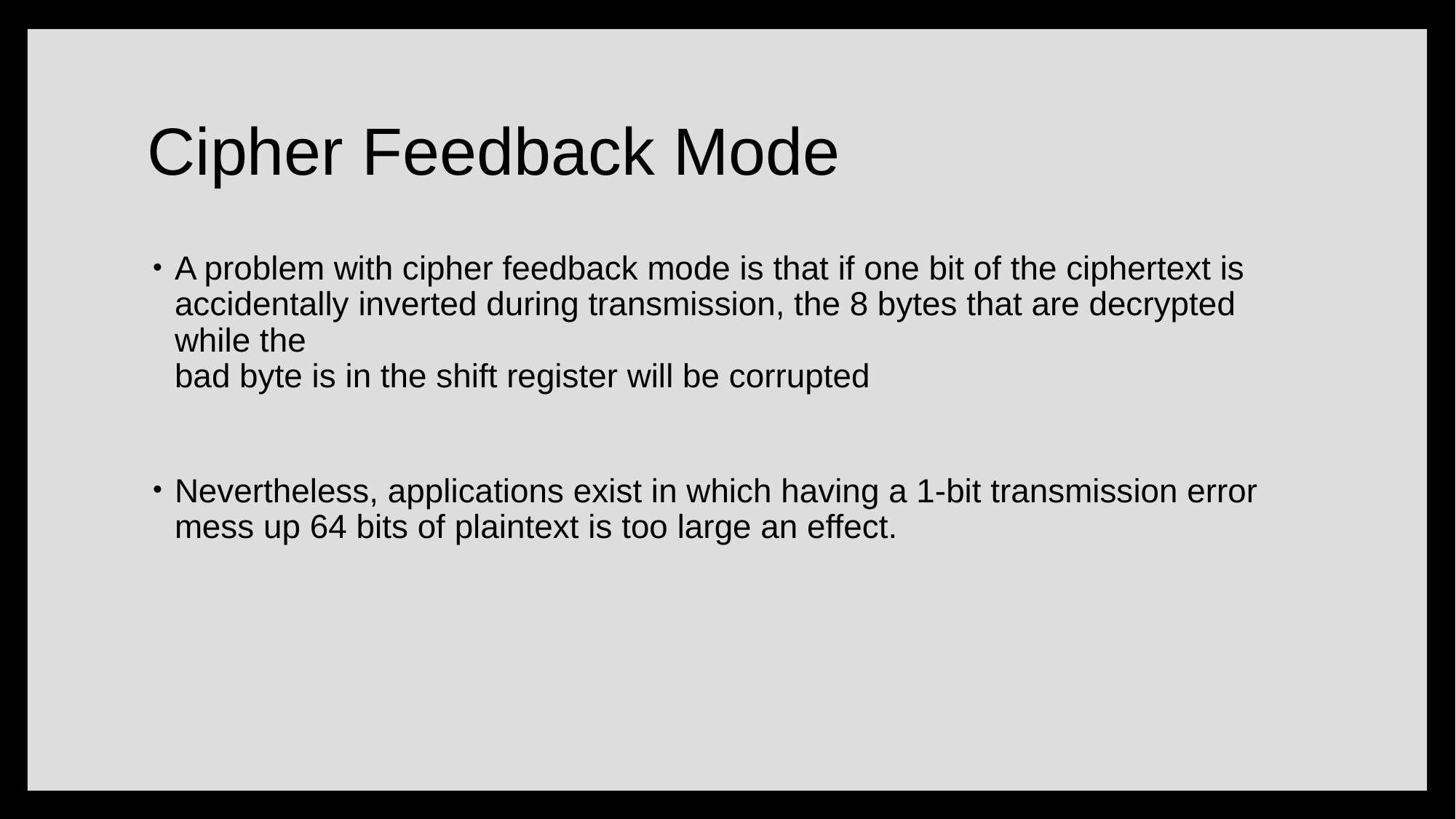

# Cipher Feedback Mode
A problem with cipher feedback mode is that if one bit of the ciphertext is accidentally inverted during transmission, the 8 bytes that are decrypted while the
bad byte is in the shift register will be corrupted

Nevertheless, applications exist in which having a 1-bit transmission error
mess up 64 bits of plaintext is too large an effect.